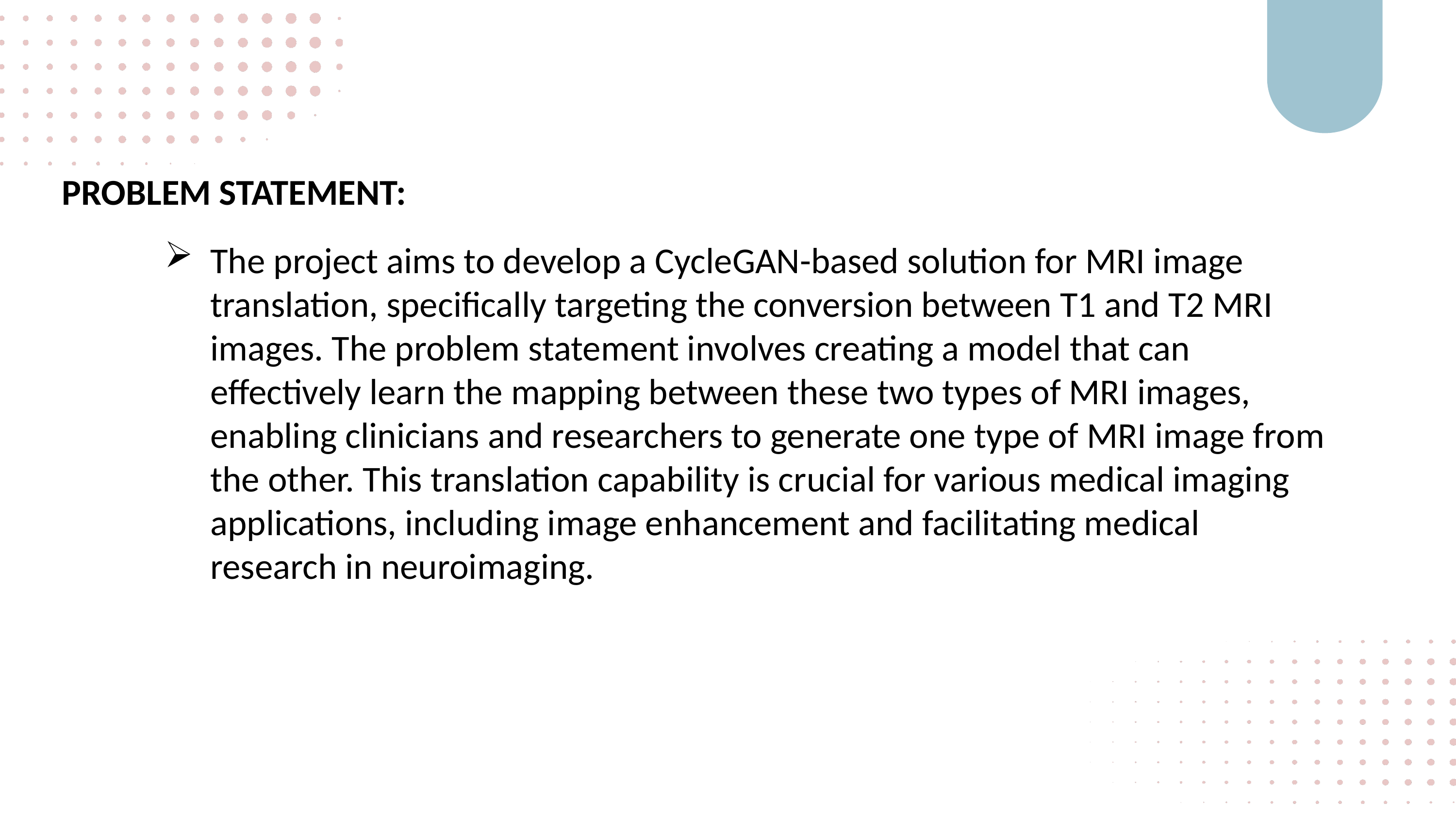

PROBLEM STATEMENT:
The project aims to develop a CycleGAN-based solution for MRI image translation, specifically targeting the conversion between T1 and T2 MRI images. The problem statement involves creating a model that can effectively learn the mapping between these two types of MRI images, enabling clinicians and researchers to generate one type of MRI image from the other. This translation capability is crucial for various medical imaging applications, including image enhancement and facilitating medical research in neuroimaging.